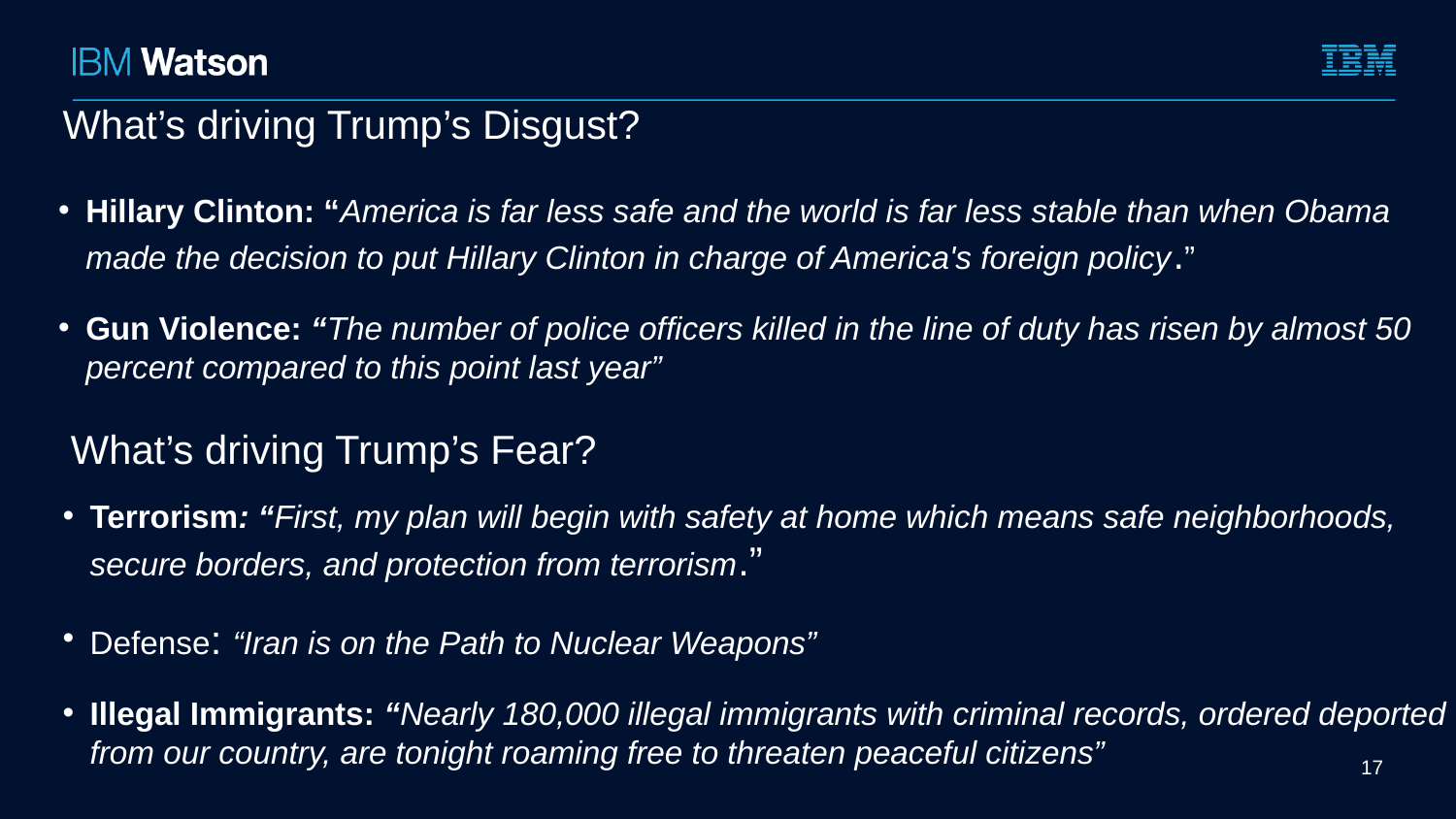

What’s driving Trump’s Disgust?
Hillary Clinton: “America is far less safe and the world is far less stable than when Obama made the decision to put Hillary Clinton in charge of America's foreign policy.”
Gun Violence: “The number of police officers killed in the line of duty has risen by almost 50 percent compared to this point last year”
What’s driving Trump’s Fear?
Terrorism: “First, my plan will begin with safety at home which means safe neighborhoods, secure borders, and protection from terrorism.”
Defense: “Iran is on the Path to Nuclear Weapons”
Illegal Immigrants: “Nearly 180,000 illegal immigrants with criminal records, ordered deported from our country, are tonight roaming free to threaten peaceful citizens”
17